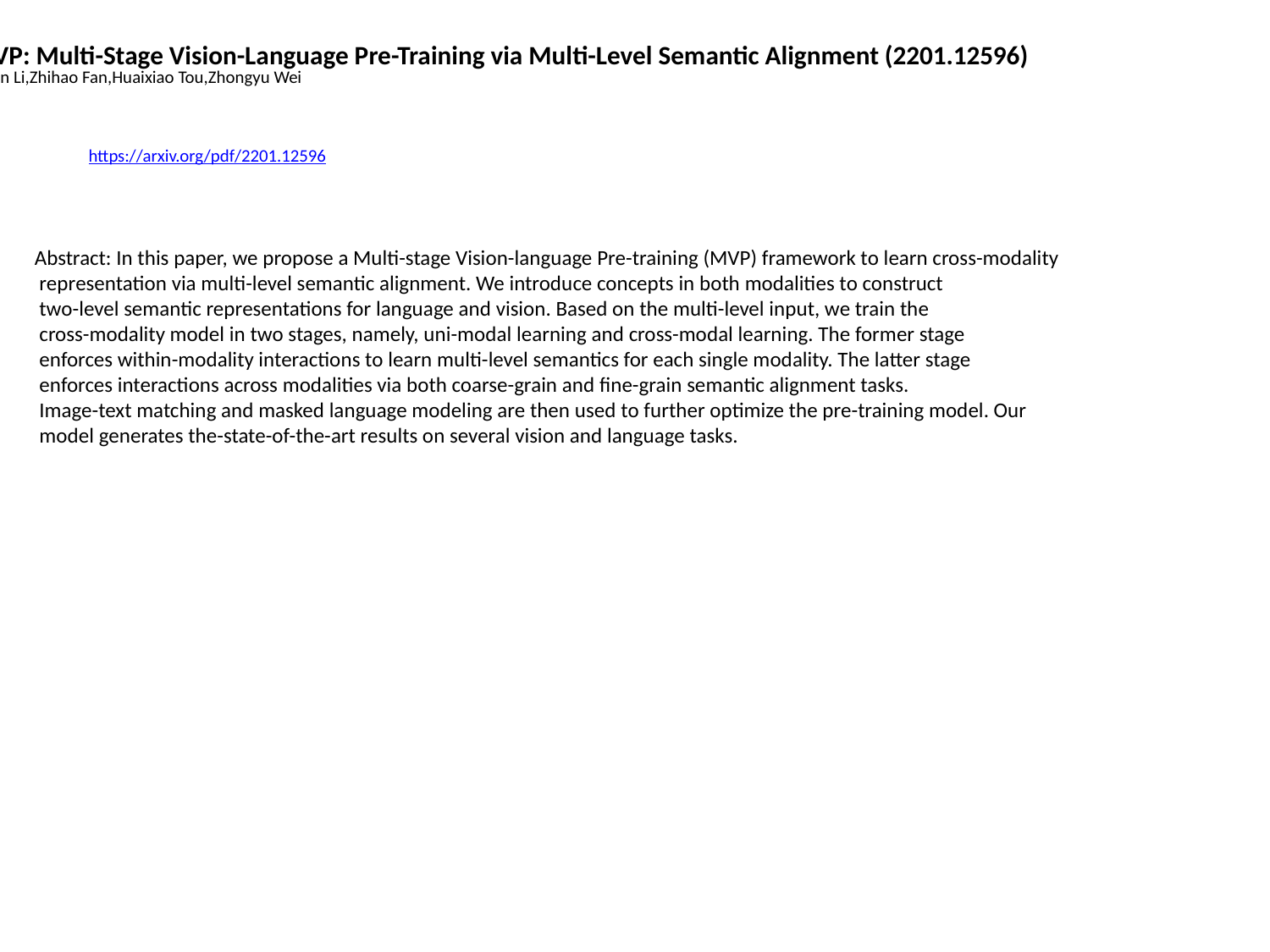

MVP: Multi-Stage Vision-Language Pre-Training via Multi-Level Semantic Alignment (2201.12596)
Zejun Li,Zhihao Fan,Huaixiao Tou,Zhongyu Wei

https://arxiv.org/pdf/2201.12596

Abstract: In this paper, we propose a Multi-stage Vision-language Pre-training (MVP) framework to learn cross-modality
 representation via multi-level semantic alignment. We introduce concepts in both modalities to construct
 two-level semantic representations for language and vision. Based on the multi-level input, we train the
 cross-modality model in two stages, namely, uni-modal learning and cross-modal learning. The former stage
 enforces within-modality interactions to learn multi-level semantics for each single modality. The latter stage
 enforces interactions across modalities via both coarse-grain and fine-grain semantic alignment tasks.
 Image-text matching and masked language modeling are then used to further optimize the pre-training model. Our
 model generates the-state-of-the-art results on several vision and language tasks.